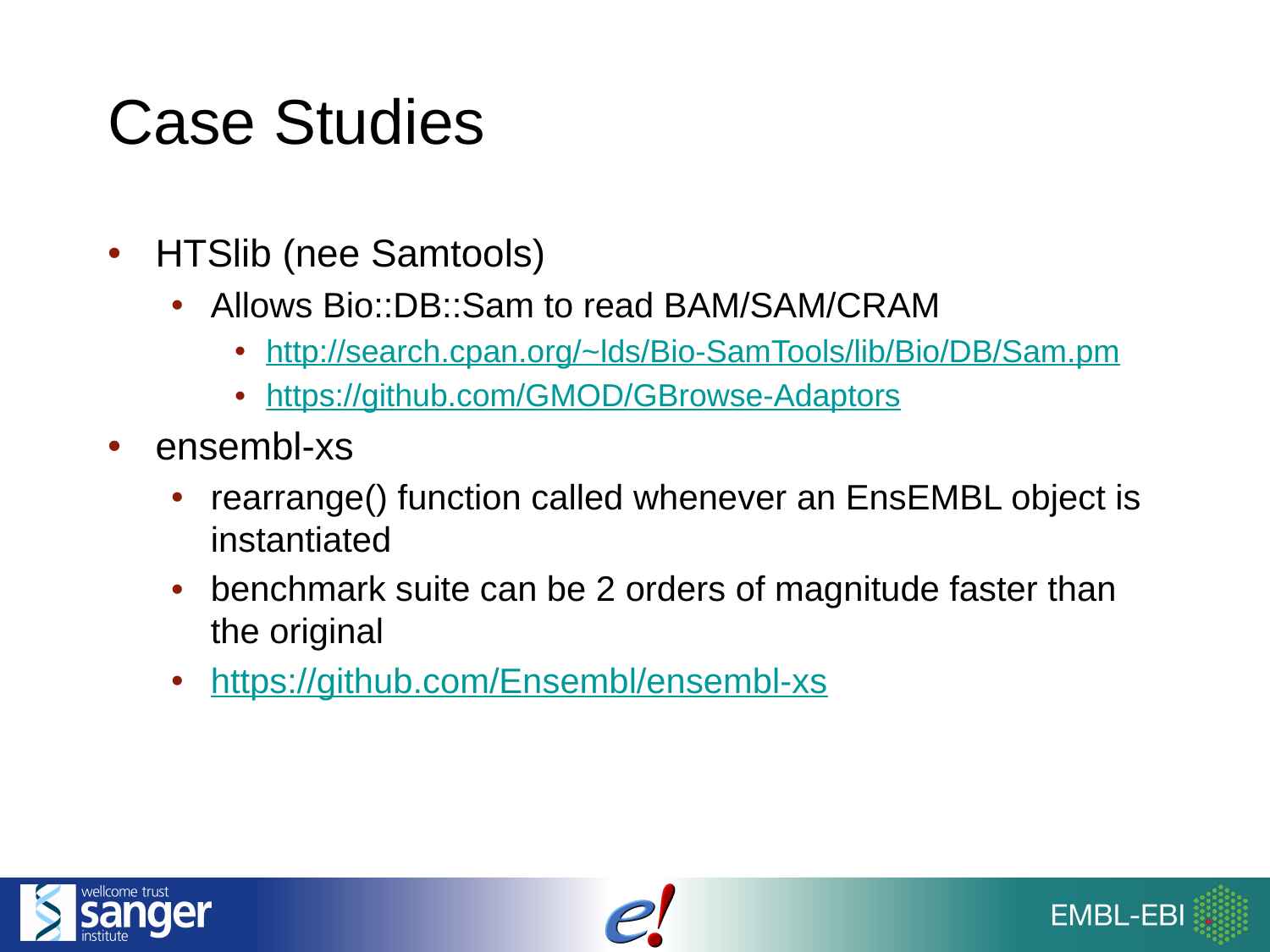

# Case Studies
HTSlib (nee Samtools)
Allows Bio::DB::Sam to read BAM/SAM/CRAM
http://search.cpan.org/~lds/Bio-SamTools/lib/Bio/DB/Sam.pm
https://github.com/GMOD/GBrowse-Adaptors
ensembl-xs
rearrange() function called whenever an EnsEMBL object is instantiated
benchmark suite can be 2 orders of magnitude faster than the original
https://github.com/Ensembl/ensembl-xs